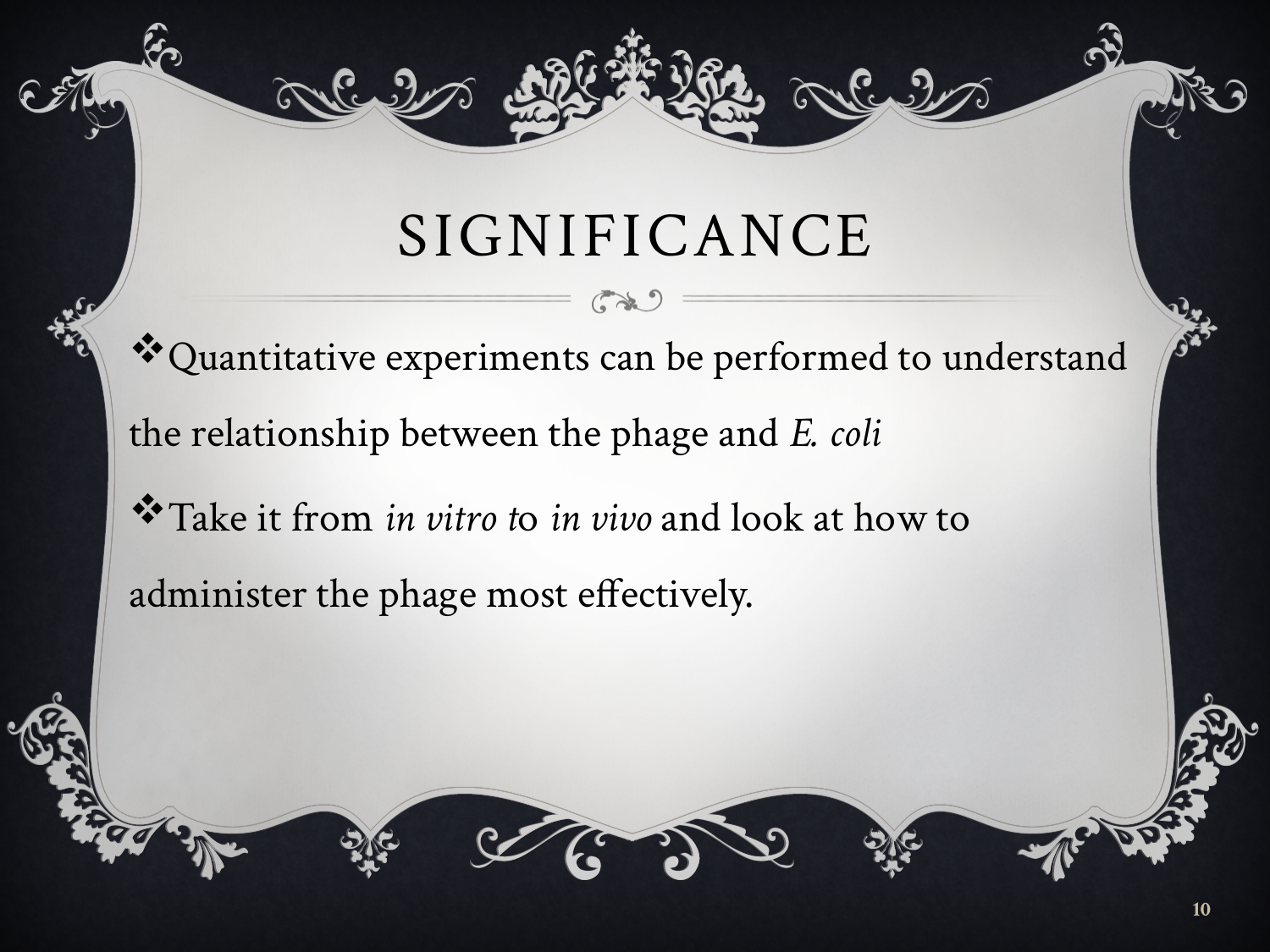

# Significance
Quantitative experiments can be performed to understand the relationship between the phage and E. coli
Take it from in vitro to in vivo and look at how to administer the phage most effectively.
10